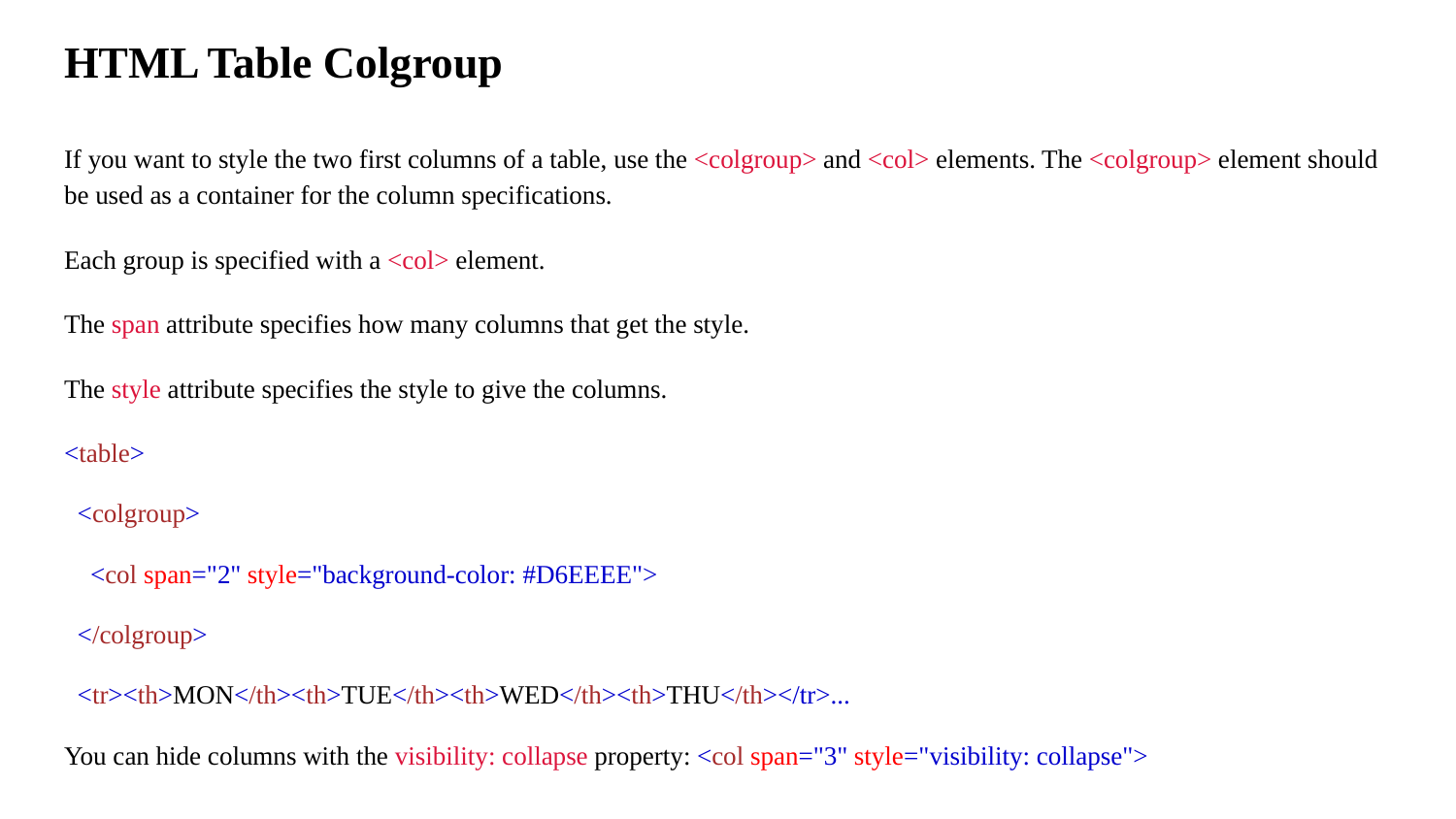

# HTML Table Colgroup

If you want to style the two first columns of a table, use the <colgroup> and <col> elements. The <colgroup> element should be used as a container for the column specifications.
Each group is specified with a <col> element.
The span attribute specifies how many columns that get the style.
The style attribute specifies the style to give the columns.
<table>
  <colgroup>
    <col span="2" style="background-color: #D6EEEE">
  </colgroup>
  <tr><th>MON</th><th>TUE</th><th>WED</th><th>THU</th></tr>...
You can hide columns with the visibility: collapse property: <col span="3" style="visibility: collapse">